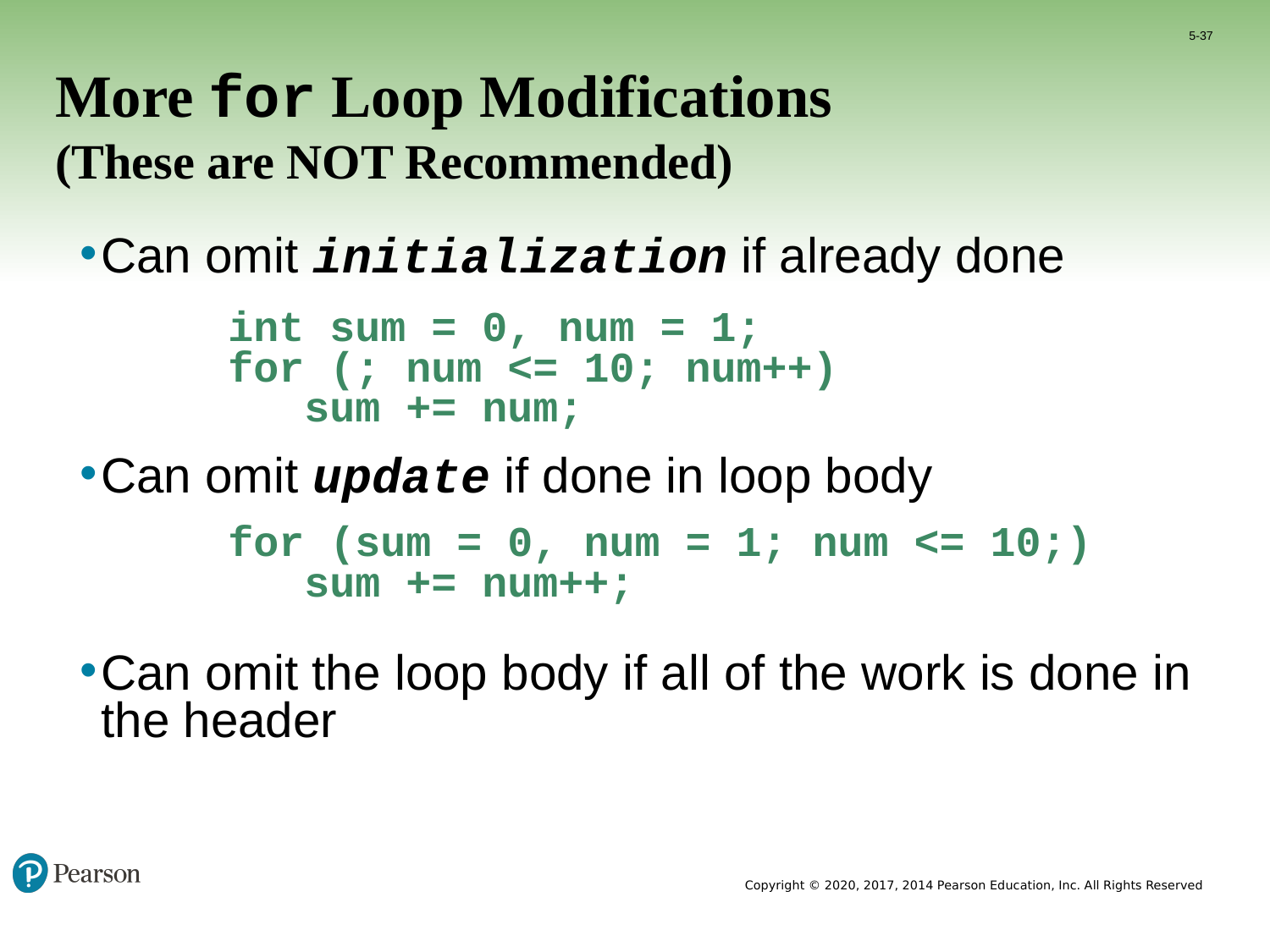

5-37
# More for Loop Modifications (These are NOT Recommended)
Can omit initialization if already done
		int sum = 0, num = 1;
		for (; num <= 10; num++)
		   sum += num;
Can omit update if done in loop body
		for (sum = 0, num = 1; num <= 10;)
		   sum += num++;

Can omit the loop body if all of the work is done in the header